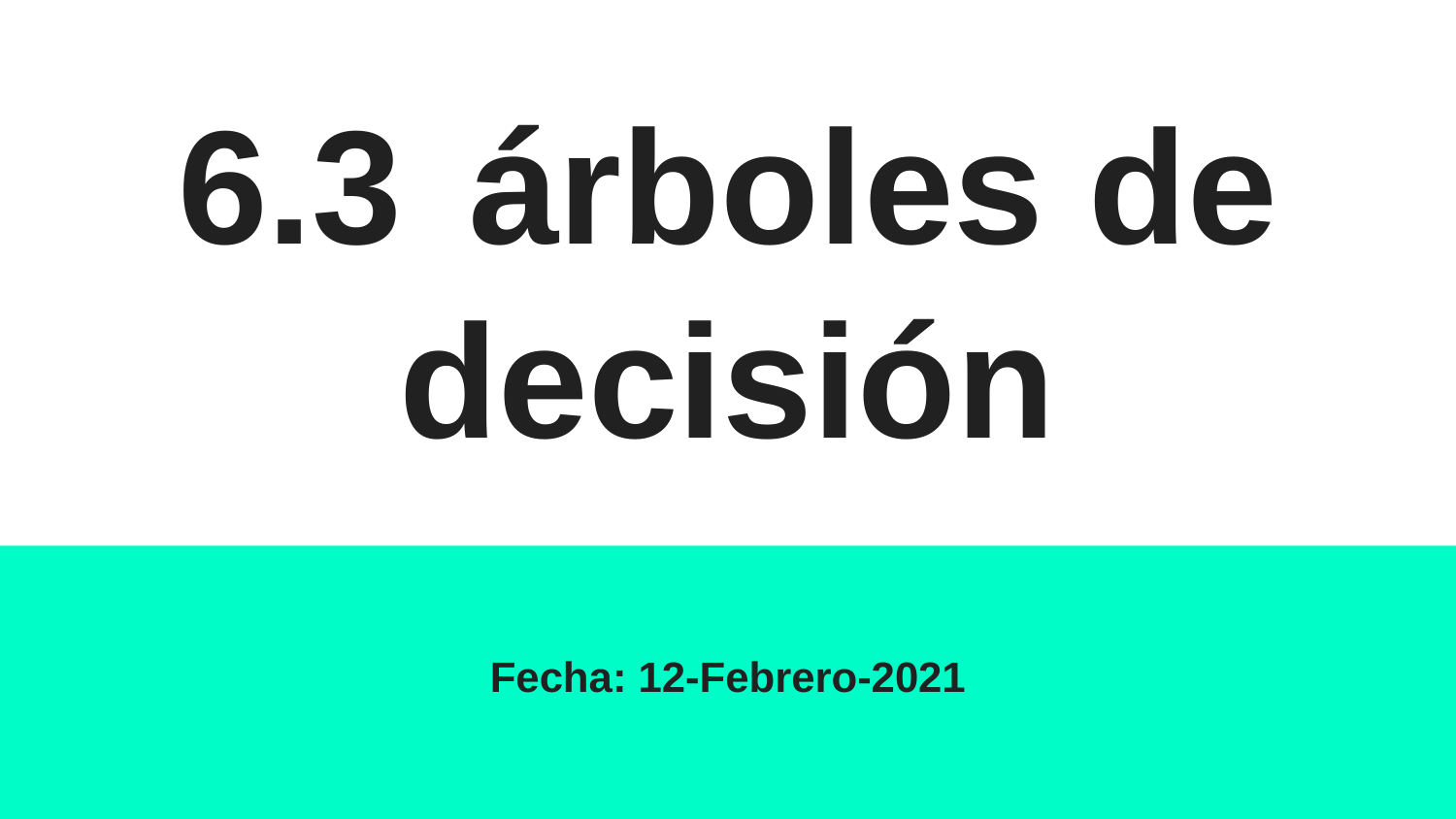

# 6.3	árboles de decisión
Fecha: 12-Febrero-2021